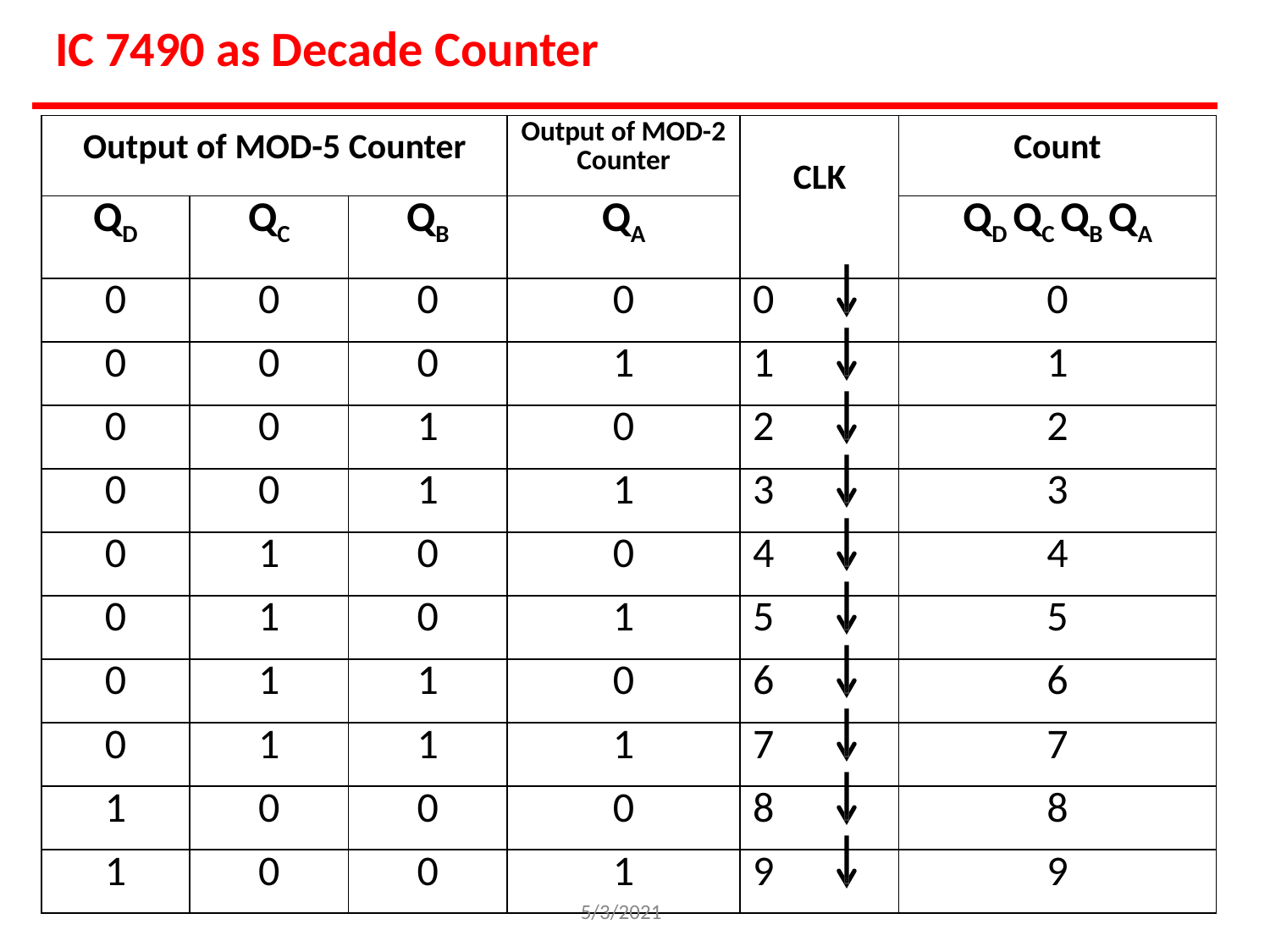

# IC 7490 as Decade Counter

| Output of MOD-5 Counter |  |  | Output of MOD-2 Counter | CLK | Count |
| --- | --- | --- | --- | --- | --- |
| QD | QC | QB | QA |  | QD QC QB QA |
| 0 | 0 | 0 | 0 | 0 | 0 |
| 0 | 0 | 0 | 1 | 1 | 1 |
| 0 | 0 | 1 | 0 | 2 | 2 |
| 0 | 0 | 1 | 1 | 3 | 3 |
| 0 | 1 | 0 | 0 | 4 | 4 |
| 0 | 1 | 0 | 1 | 5 | 5 |
| 0 | 1 | 1 | 0 | 6 | 6 |
| 0 | 1 | 1 | 1 | 7 | 7 |
| 1 | 0 | 0 | 0 | 8 | 8 |
| 1 | 0 | 0 | 1 | 9 | 9 |

5/3/2021